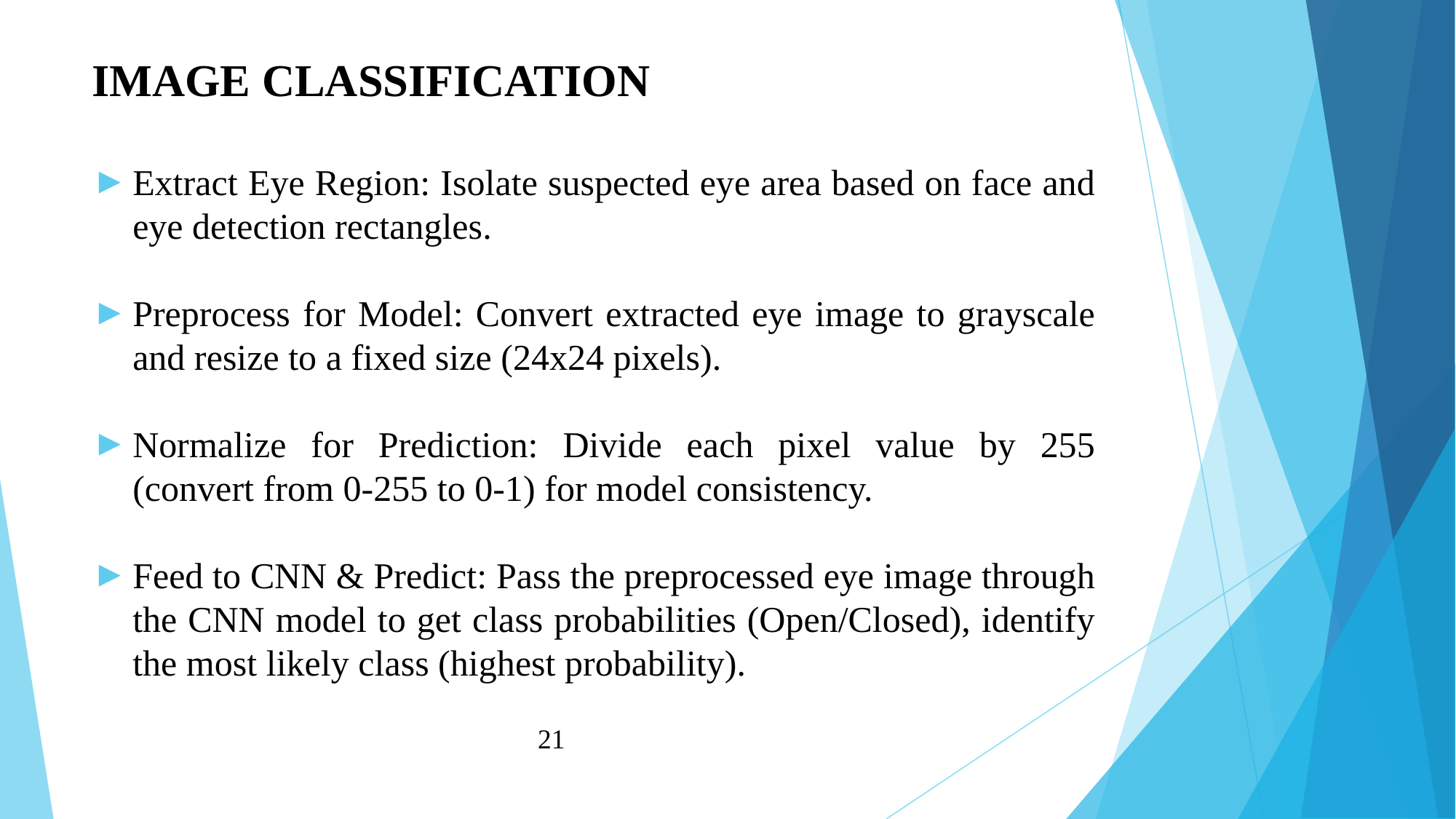

# IMAGE CLASSIFICATION
Extract Eye Region: Isolate suspected eye area based on face and eye detection rectangles.

Preprocess for Model: Convert extracted eye image to grayscale and resize to a fixed size (24x24 pixels).

Normalize for Prediction: Divide each pixel value by 255 (convert from 0-255 to 0-1) for model consistency.

Feed to CNN & Predict: Pass the preprocessed eye image through the CNN model to get class probabilities (Open/Closed), identify the most likely class (highest probability).
21